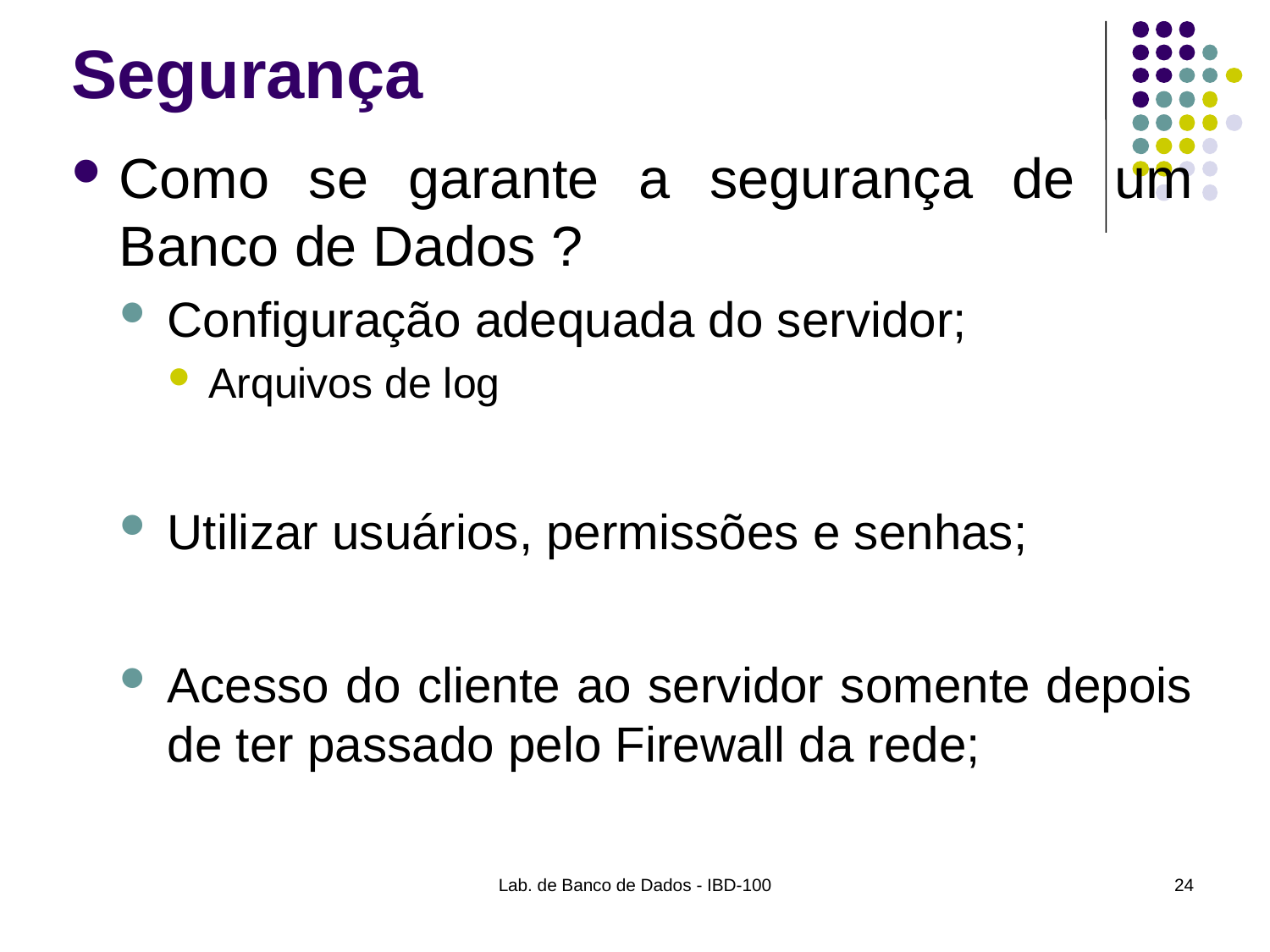

# Segurança
Como se garante a segurança de um Banco de Dados ?
Configuração adequada do servidor;
Arquivos de log

Utilizar usuários, permissões e senhas;

Acesso do cliente ao servidor somente depois de ter passado pelo Firewall da rede;
Lab. de Banco de Dados - IBD-100
24